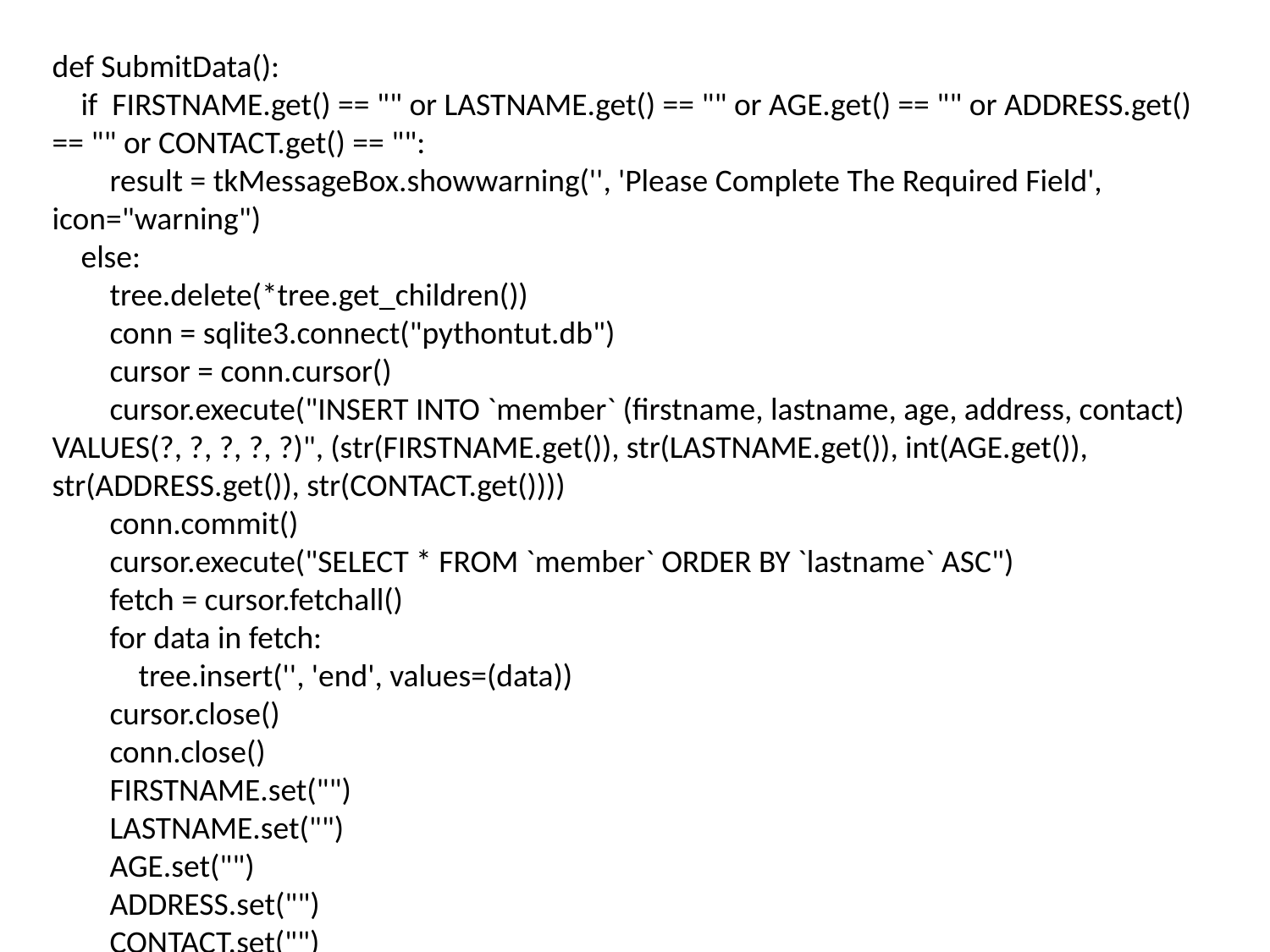

def SubmitData():
    if  FIRSTNAME.get() == "" or LASTNAME.get() == "" or AGE.get() == "" or ADDRESS.get() == "" or CONTACT.get() == "":
        result = tkMessageBox.showwarning('', 'Please Complete The Required Field', icon="warning")
    else:
        tree.delete(*tree.get_children())
        conn = sqlite3.connect("pythontut.db")
        cursor = conn.cursor()
        cursor.execute("INSERT INTO `member` (firstname, lastname, age, address, contact) VALUES(?, ?, ?, ?, ?)", (str(FIRSTNAME.get()), str(LASTNAME.get()), int(AGE.get()), str(ADDRESS.get()), str(CONTACT.get())))
        conn.commit()
        cursor.execute("SELECT * FROM `member` ORDER BY `lastname` ASC")
        fetch = cursor.fetchall()
        for data in fetch:
            tree.insert('', 'end', values=(data))
        cursor.close()
        conn.close()
        FIRSTNAME.set("")
        LASTNAME.set("")
        AGE.set("")
        ADDRESS.set("")
        CONTACT.set("")